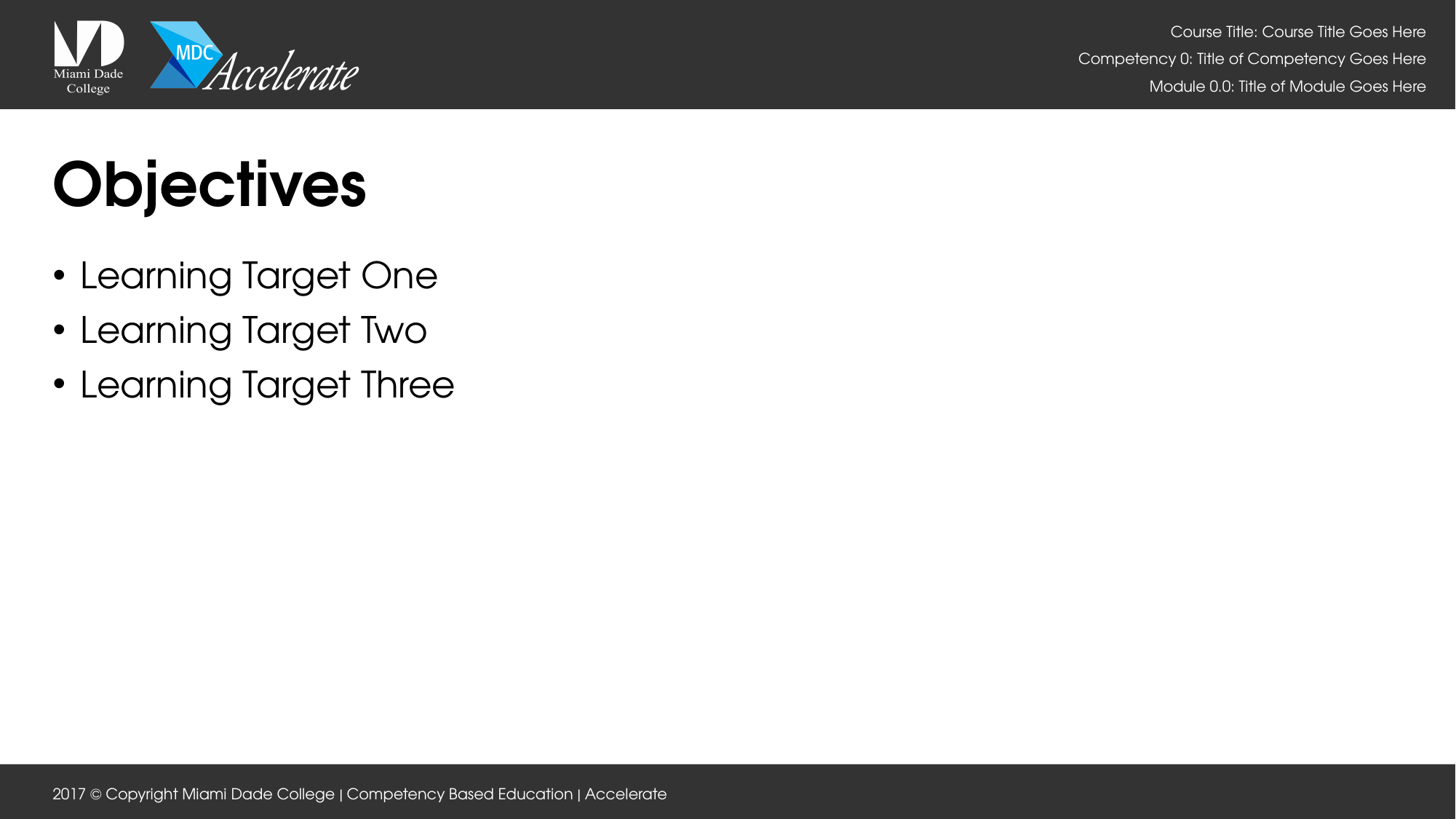

Objectives
Learning Target One
Learning Target Two
Learning Target Three